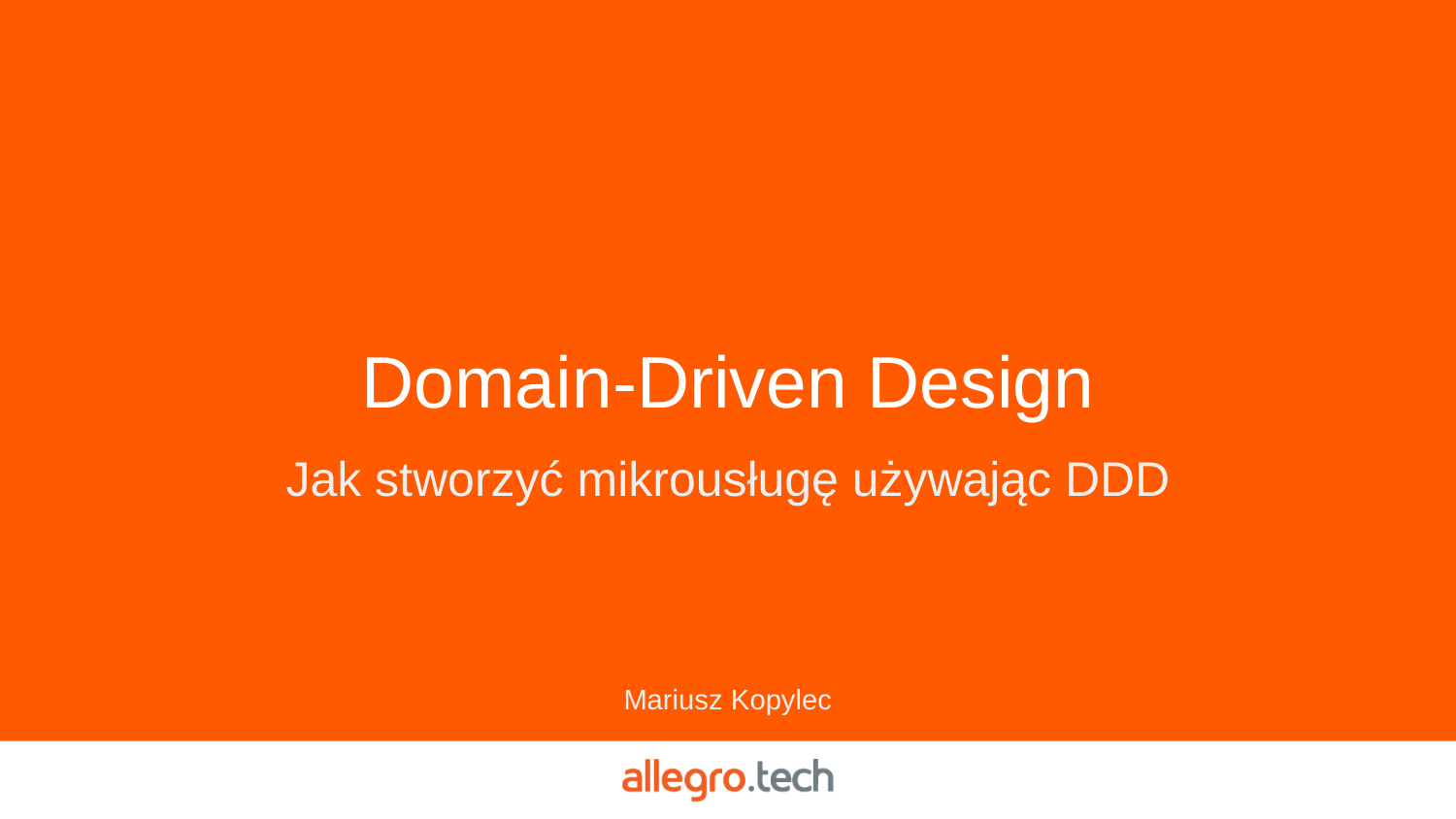

# Domain-Driven Design
Jak stworzyć mikrousługę używając DDD

Mariusz Kopylec